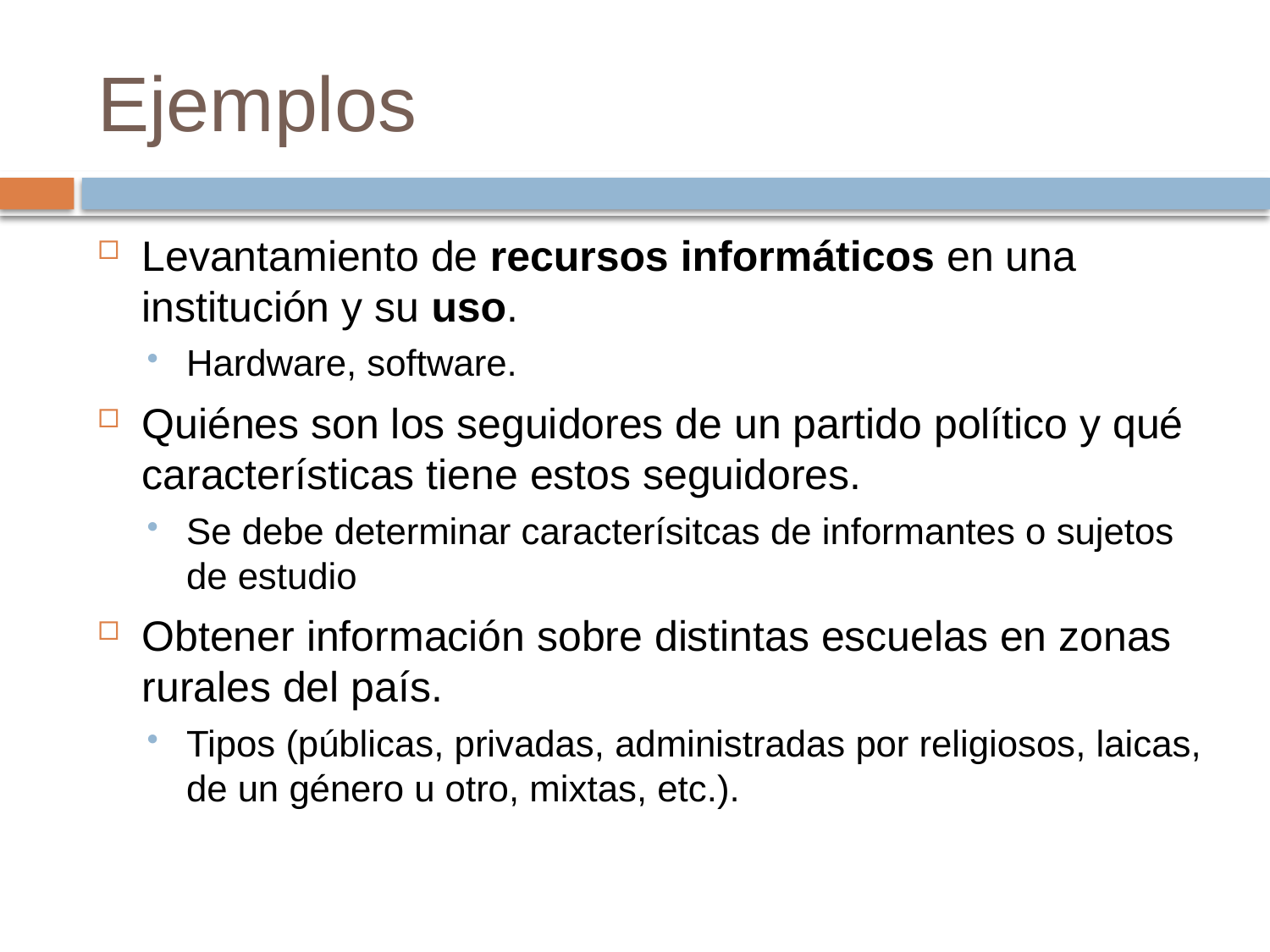

# Ejemplos
Levantamiento de recursos informáticos en una institución y su uso.
Hardware, software.
Quiénes son los seguidores de un partido político y qué características tiene estos seguidores.
Se debe determinar caracterísitcas de informantes o sujetos de estudio
Obtener información sobre distintas escuelas en zonas rurales del país.
Tipos (públicas, privadas, administradas por religiosos, laicas, de un género u otro, mixtas, etc.).